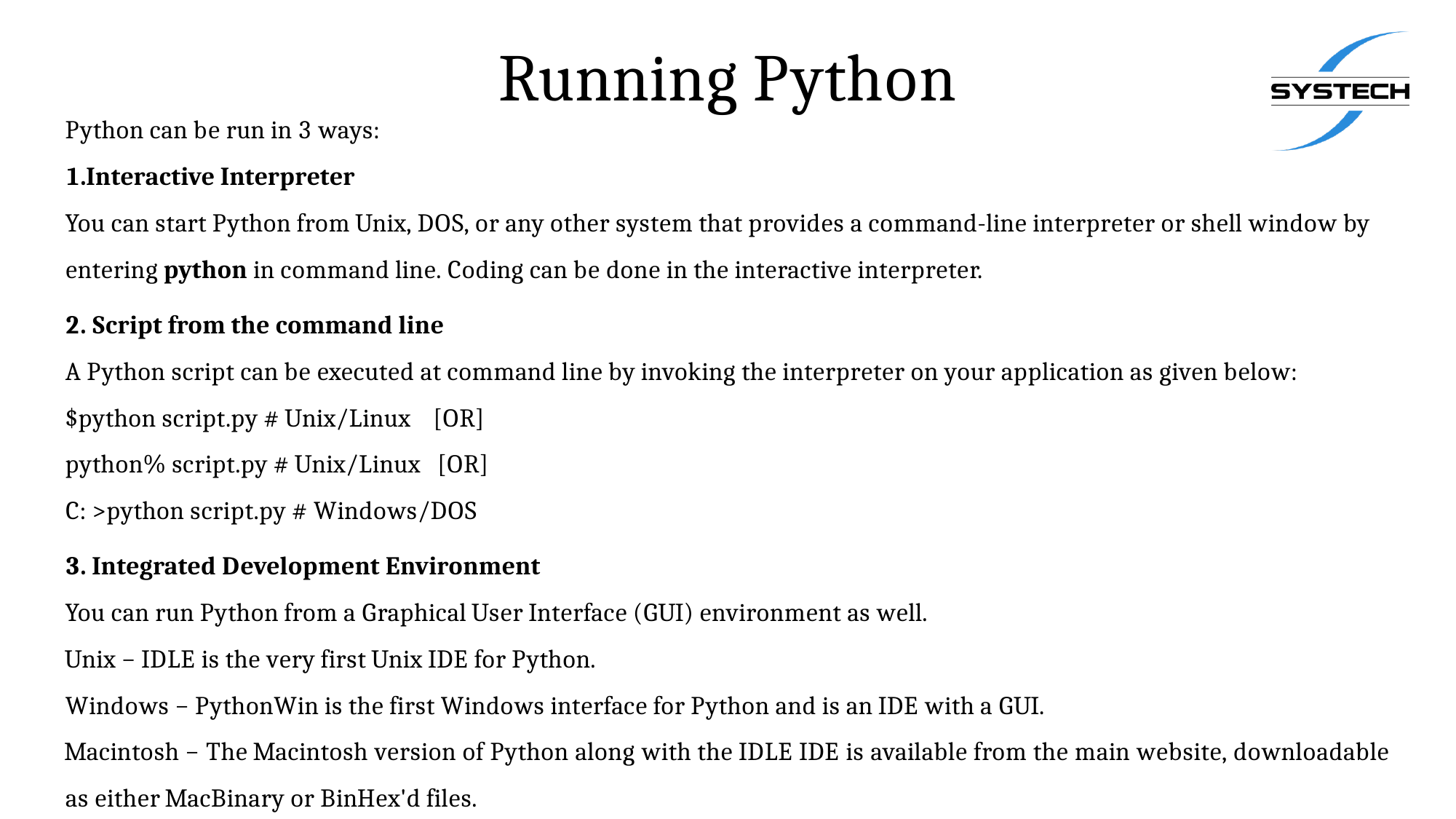

# Running Python
Python can be run in 3 ways:
1.Interactive Interpreter
You can start Python from Unix, DOS, or any other system that provides a command-line interpreter or shell window by
entering python in command line. Coding can be done in the interactive interpreter.
2. Script from the command line
A Python script can be executed at command line by invoking the interpreter on your application as given below:
$python script.py # Unix/Linux    [OR]
python% script.py # Unix/Linux   [OR]
C: >python script.py # Windows/DOS
3. Integrated Development Environment
You can run Python from a Graphical User Interface (GUI) environment as well.
Unix − IDLE is the very first Unix IDE for Python.
Windows − PythonWin is the first Windows interface for Python and is an IDE with a GUI.
Macintosh − The Macintosh version of Python along with the IDLE IDE is available from the main website, downloadable as either MacBinary or BinHex'd files.